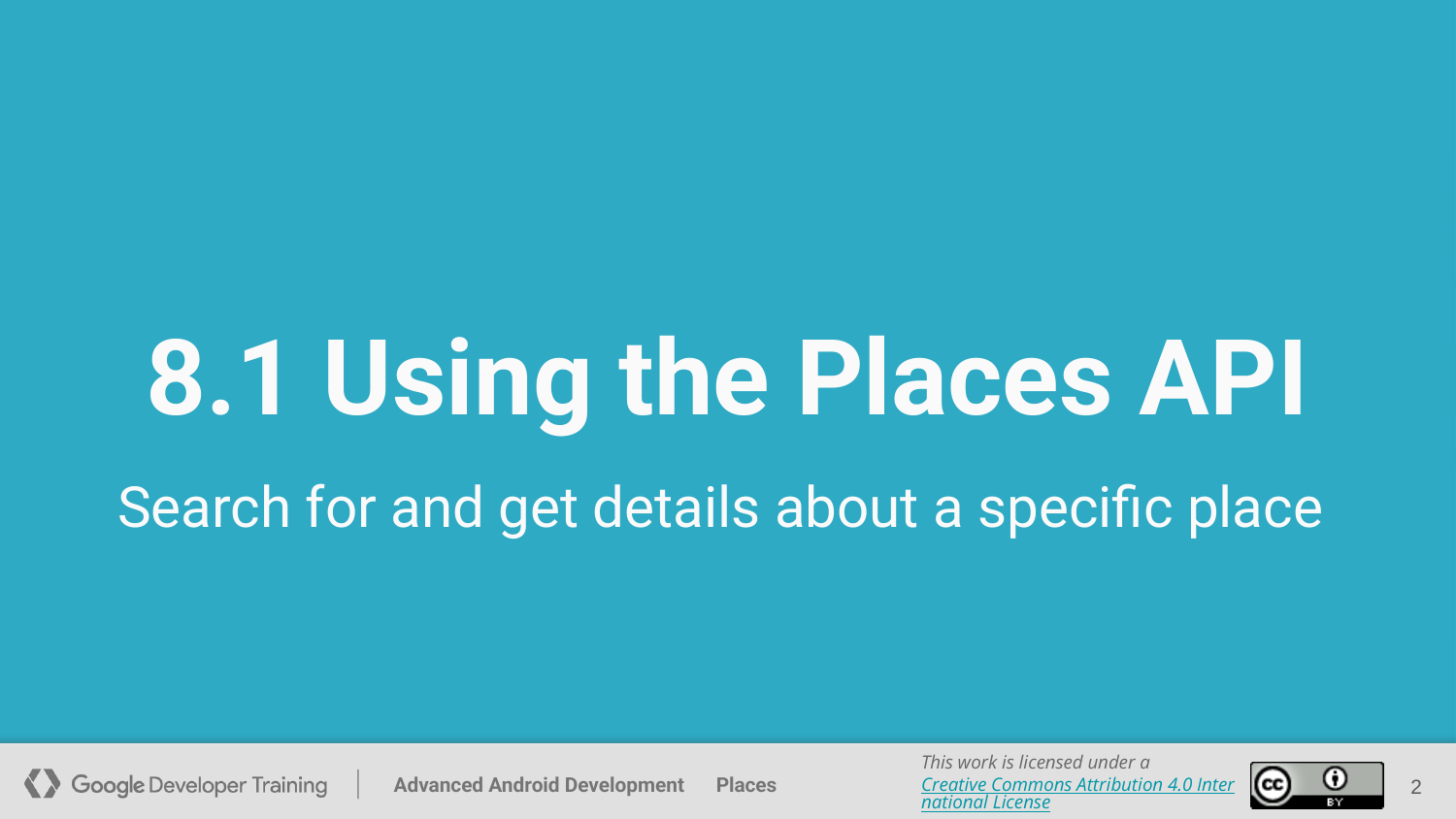

# 8.1 Using the Places API
Search for and get details about a specific place
2